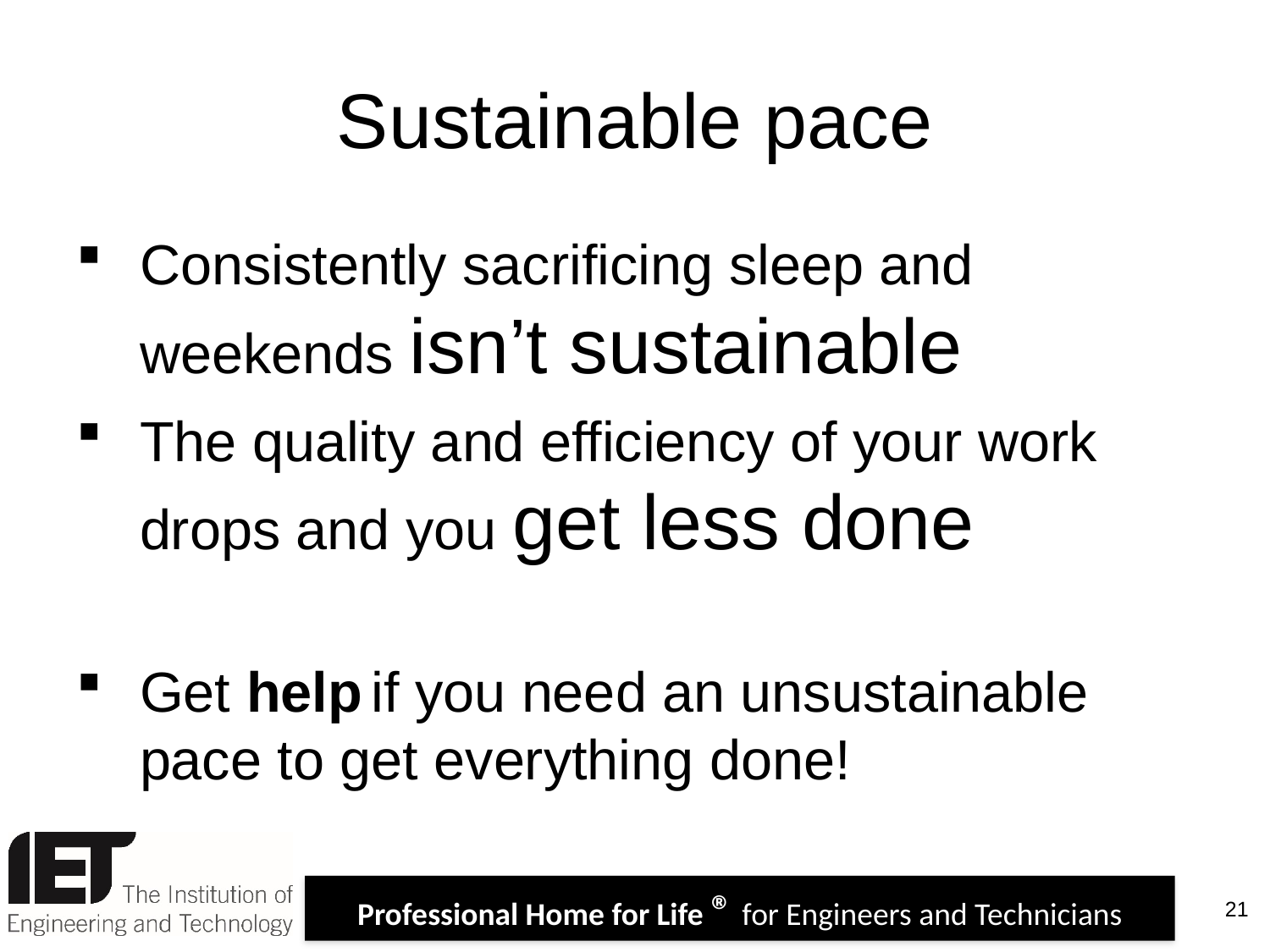

# Sustainable pace
Consistently sacrificing sleep and weekends isn’t sustainable
The quality and efficiency of your work drops and you get less done

Get help if you need an unsustainable pace to get everything done!
21